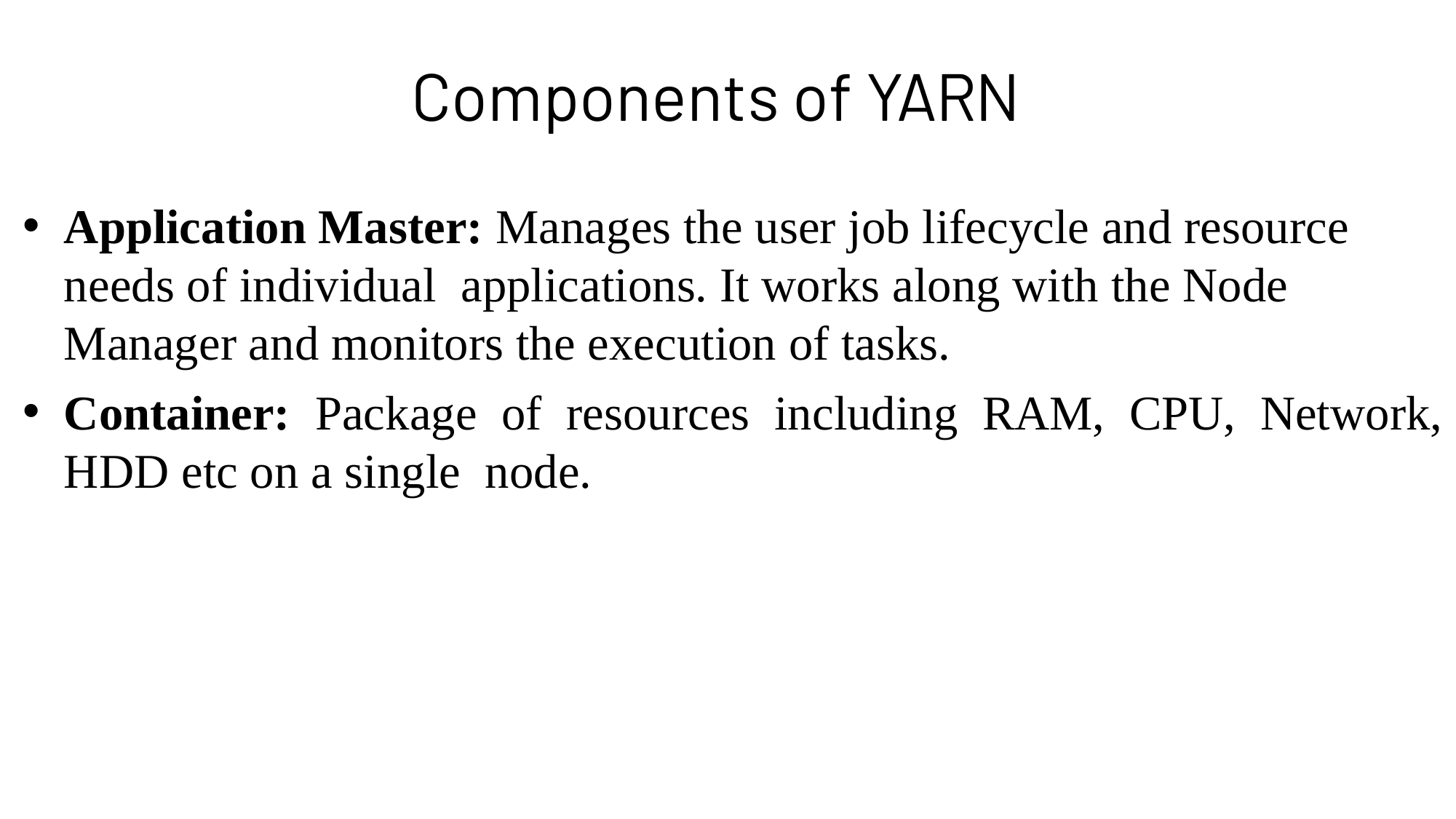

# Components of YARN
Application Master: Manages the user job lifecycle and resource needs of individual  applications. It works along with the Node  Manager and monitors the execution of tasks.
Container: Package of resources including RAM, CPU, Network, HDD etc on a single  node.